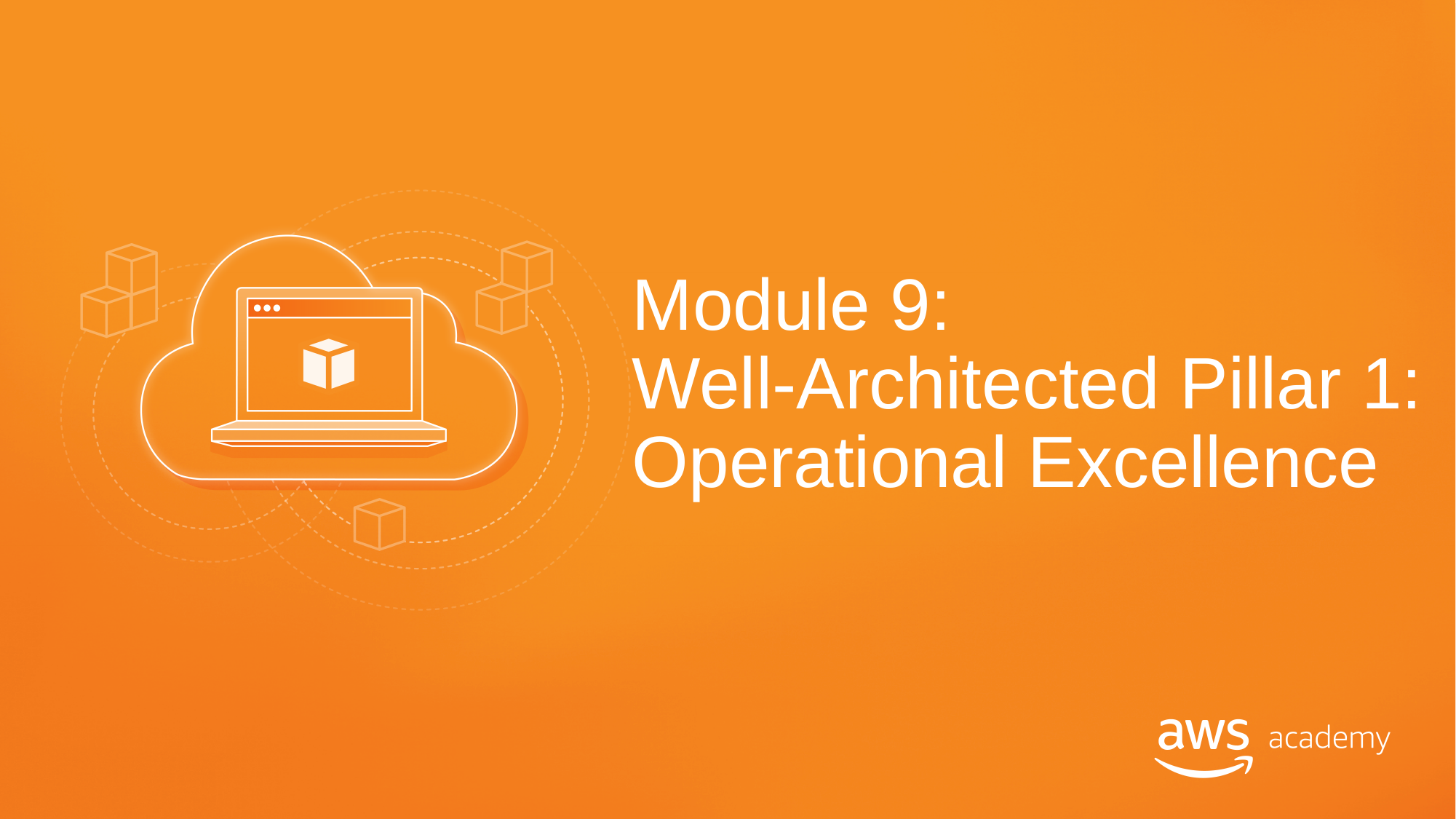

# Module 9:                        Well-Architected Pillar 1: Operational Excellence